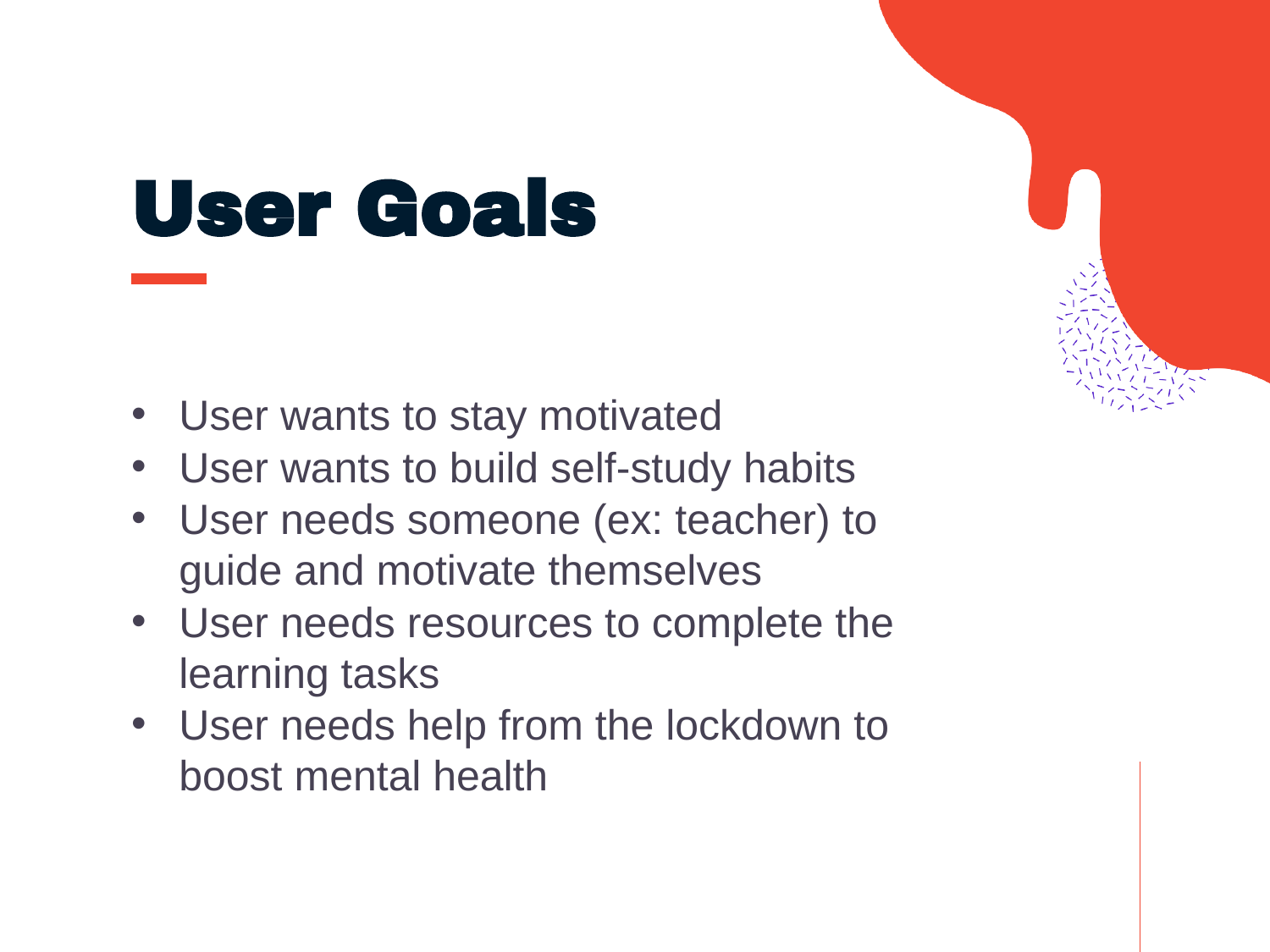

# User Goals
User wants to stay motivated
User wants to build self-study habits
User needs someone (ex: teacher) to guide and motivate themselves
User needs resources to complete the learning tasks
User needs help from the lockdown to boost mental health